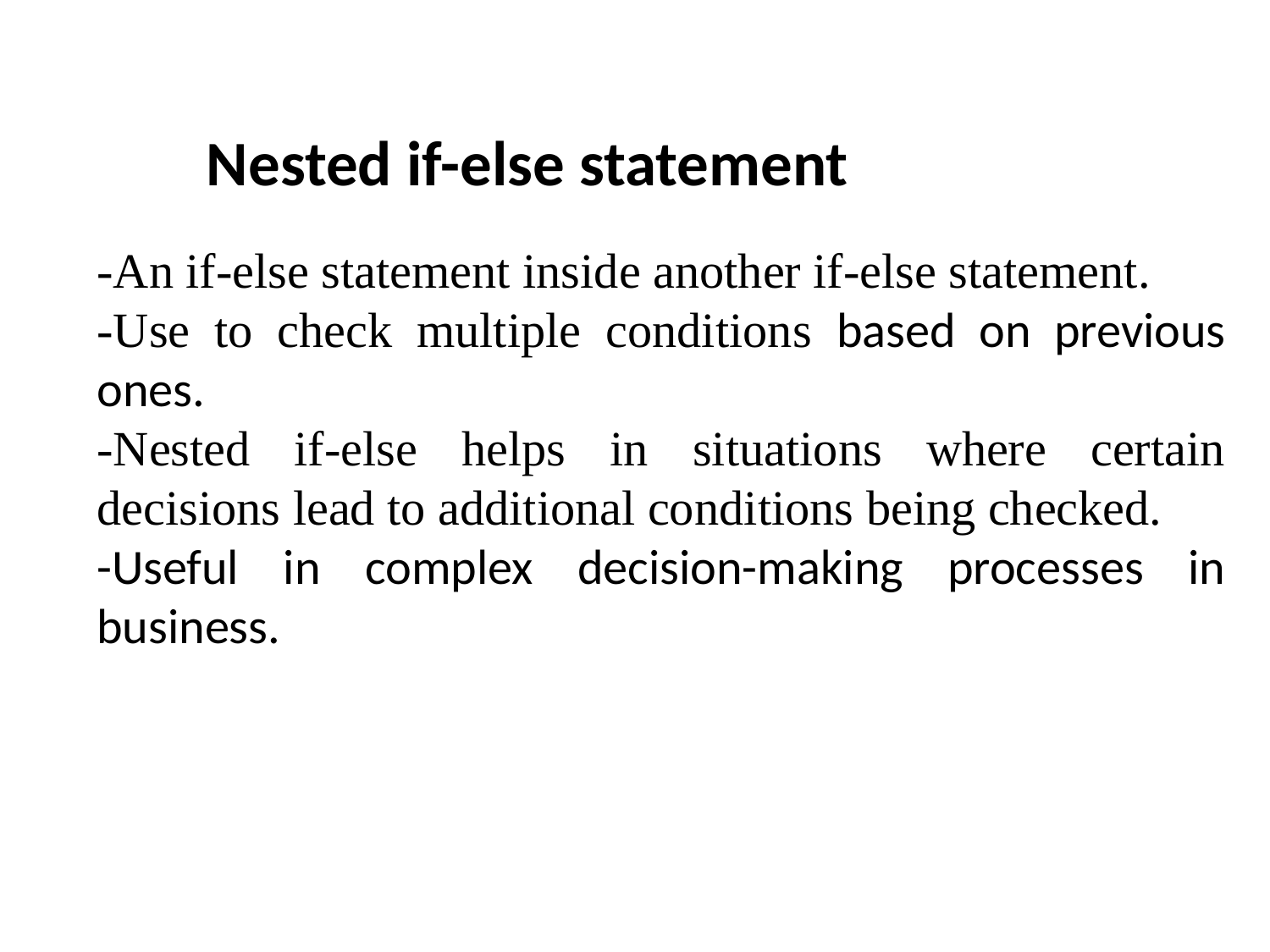

Nested if-else statement

-An if-else statement inside another if-else statement.
-Use to check multiple conditions based on previous ones.
-Nested if-else helps in situations where certain decisions lead to additional conditions being checked.
-Useful in complex decision-making processes in business.